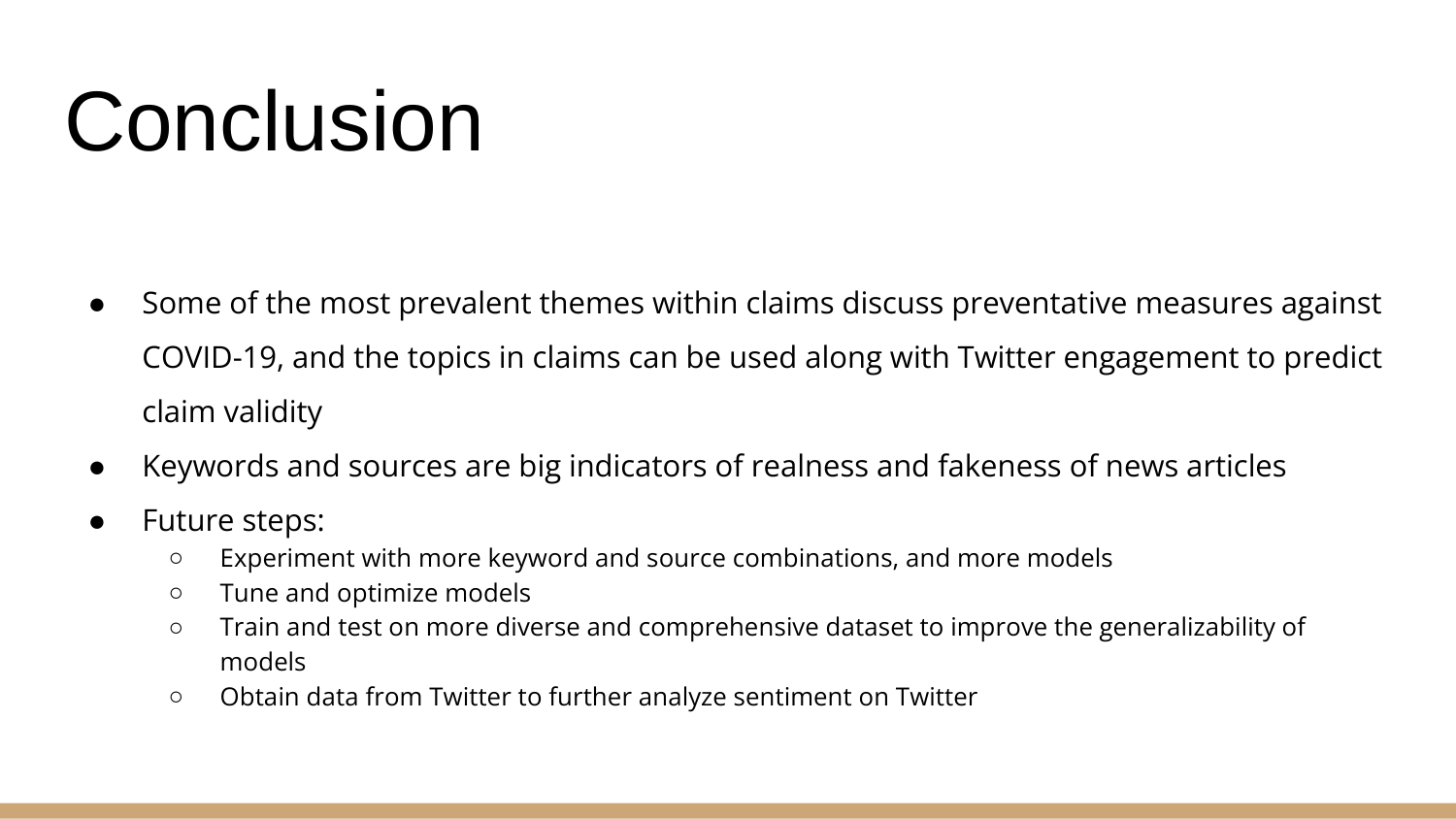

# Conclusion

Some of the most prevalent themes within claims discuss preventative measures against COVID-19, and the topics in claims can be used along with Twitter engagement to predict claim validity
Keywords and sources are big indicators of realness and fakeness of news articles
Future steps:
Experiment with more keyword and source combinations, and more models
Tune and optimize models
Train and test on more diverse and comprehensive dataset to improve the generalizability of models
Obtain data from Twitter to further analyze sentiment on Twitter